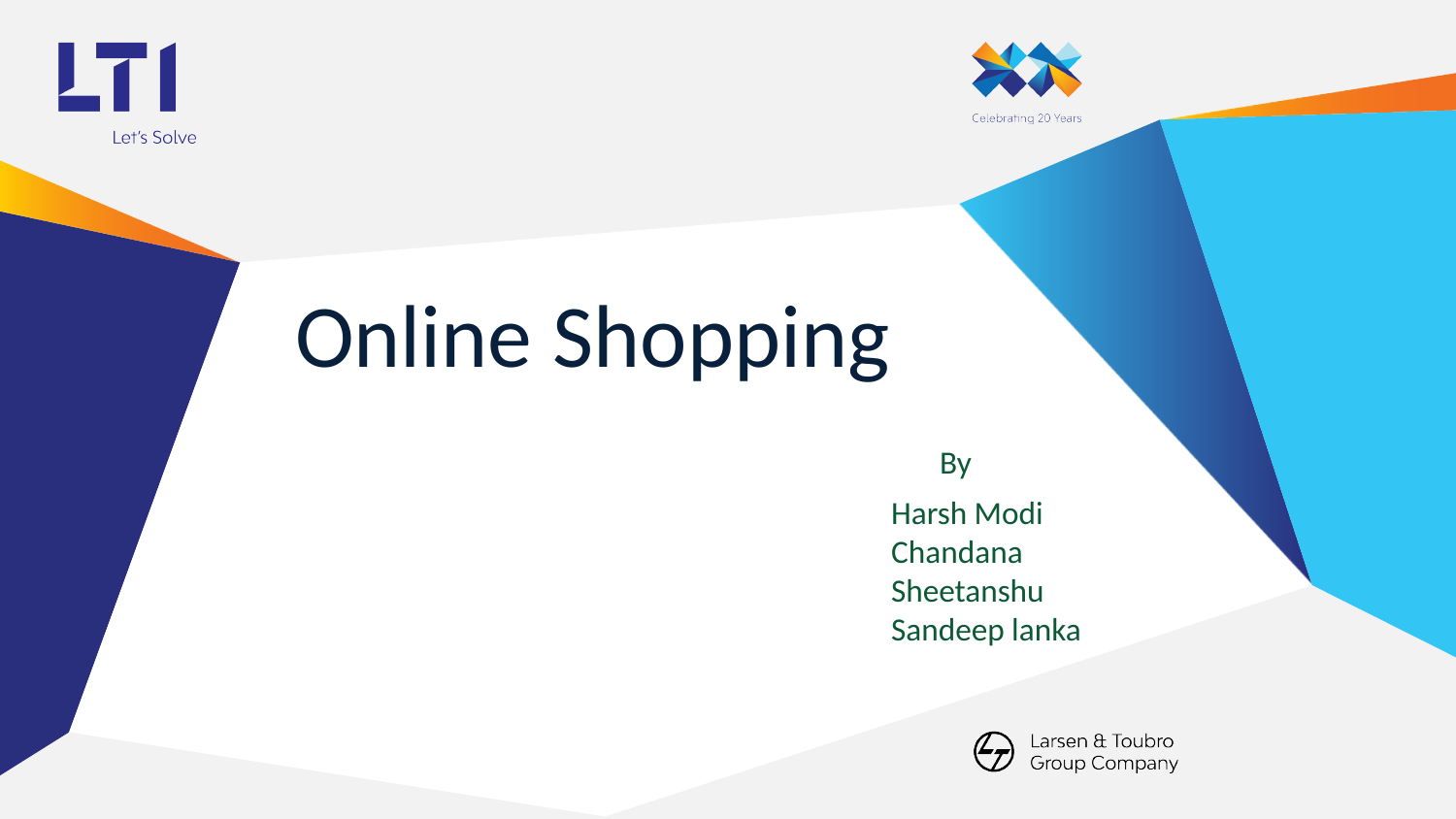

# Online Shopping By Harsh Modi Chandana Sheetanshu Sandeep lanka